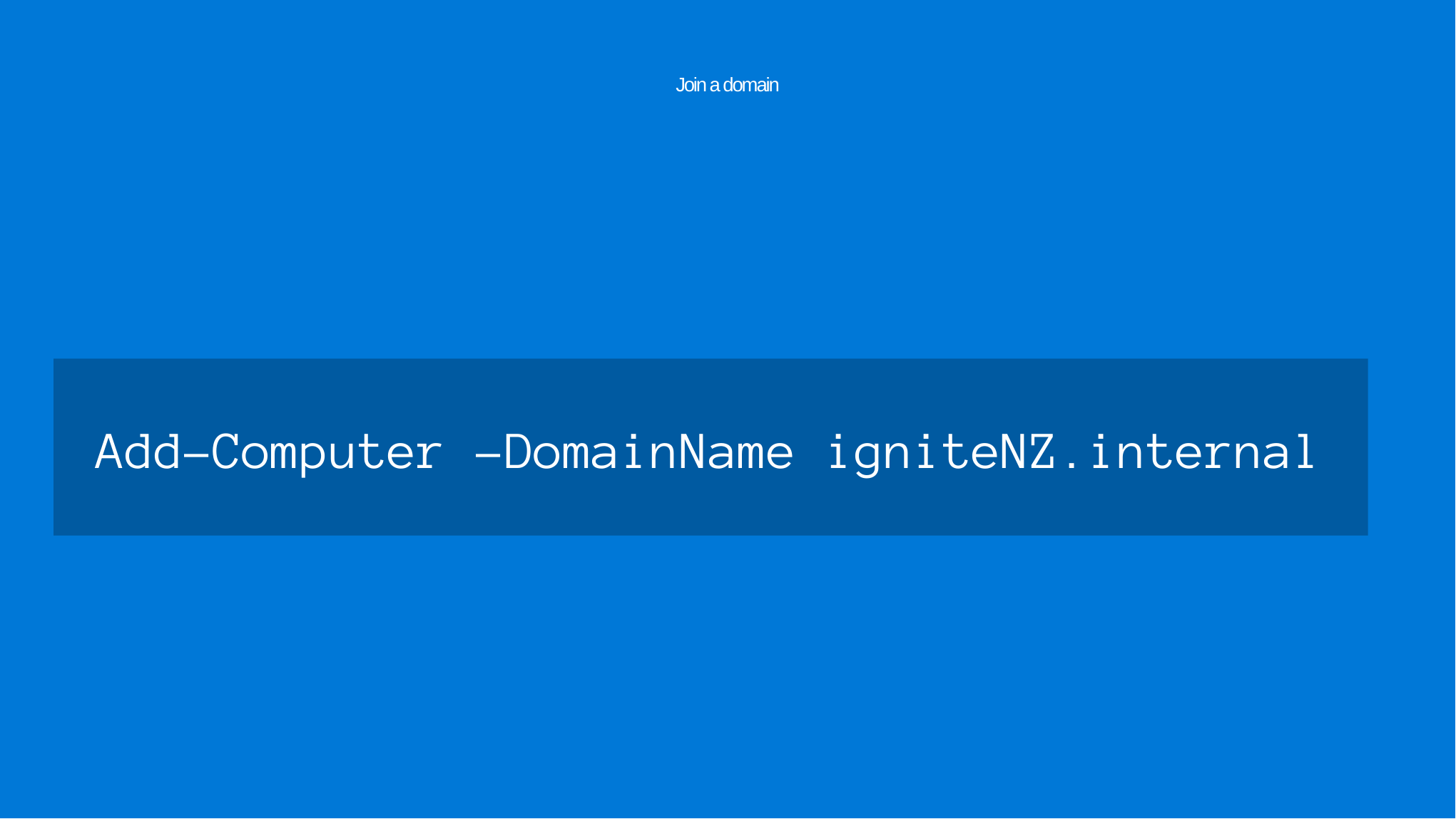

# Join a domain
Add-Computer -DomainName igniteNZ.internal